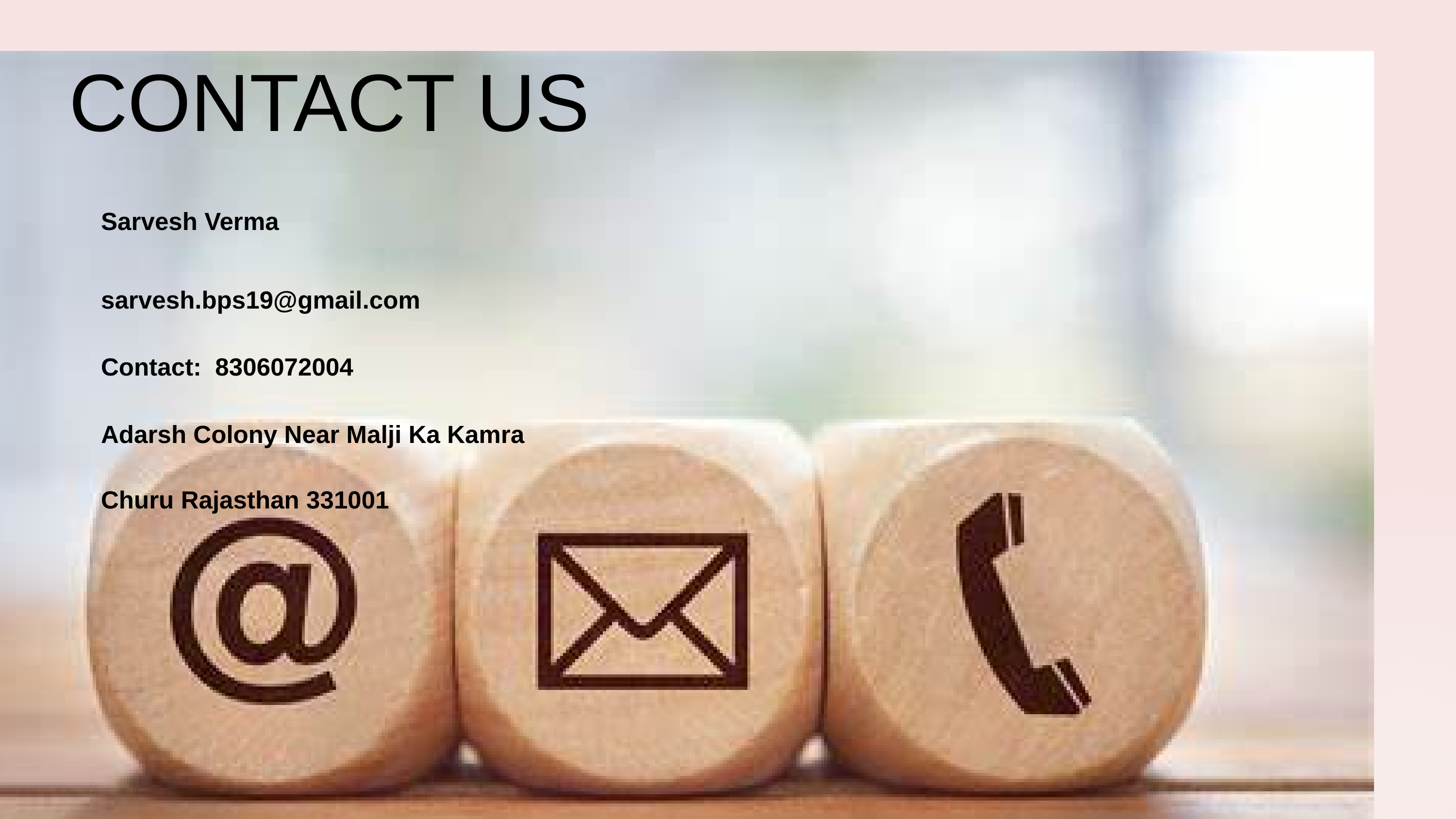

CONTACT US
Sarvesh Verma
sarvesh.bps19@gmail.com
Contact:  8306072004
Adarsh Colony Near Malji Ka Kamra

Churu Rajasthan 331001